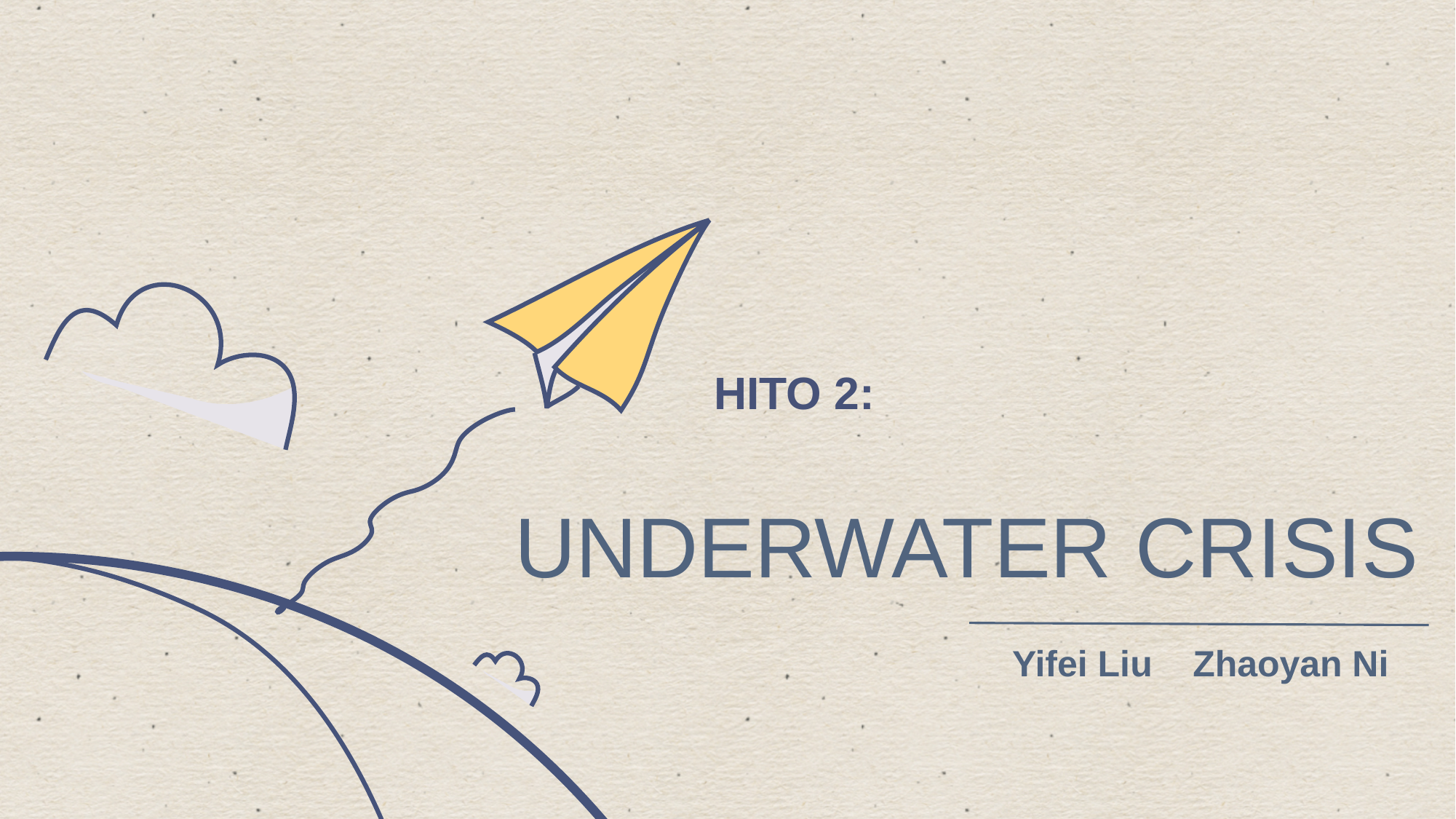

HITO 2:
UNDERWATER CRISIS

Yifei Liu    Zhaoyan Ni